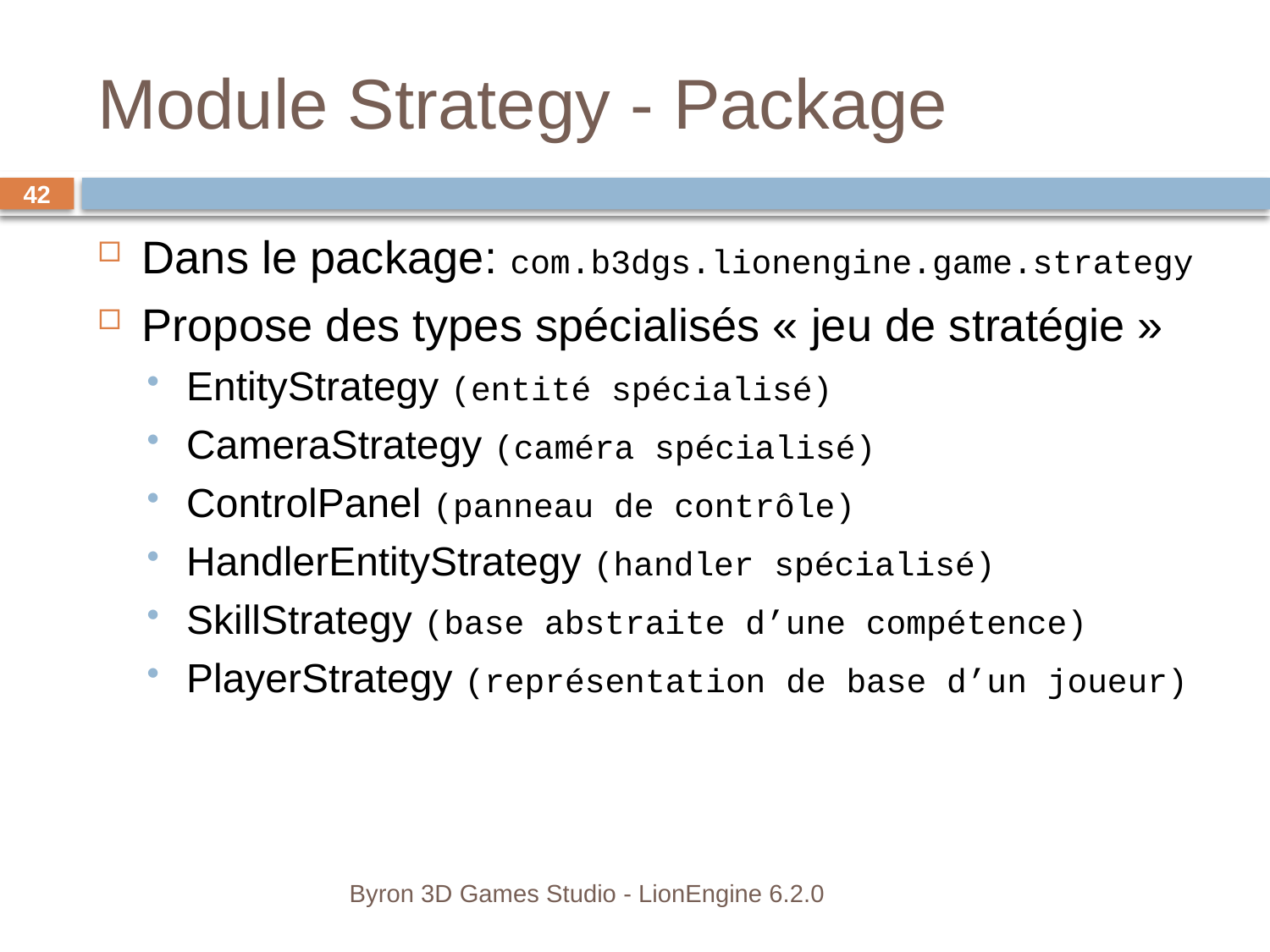

# Module Strategy - Package
42
Dans le package: com.b3dgs.lionengine.game.strategy
Propose des types spécialisés « jeu de stratégie »
EntityStrategy (entité spécialisé)
CameraStrategy (caméra spécialisé)
ControlPanel (panneau de contrôle)
HandlerEntityStrategy (handler spécialisé)
SkillStrategy (base abstraite d’une compétence)
PlayerStrategy (représentation de base d’un joueur)
Byron 3D Games Studio - LionEngine 6.2.0